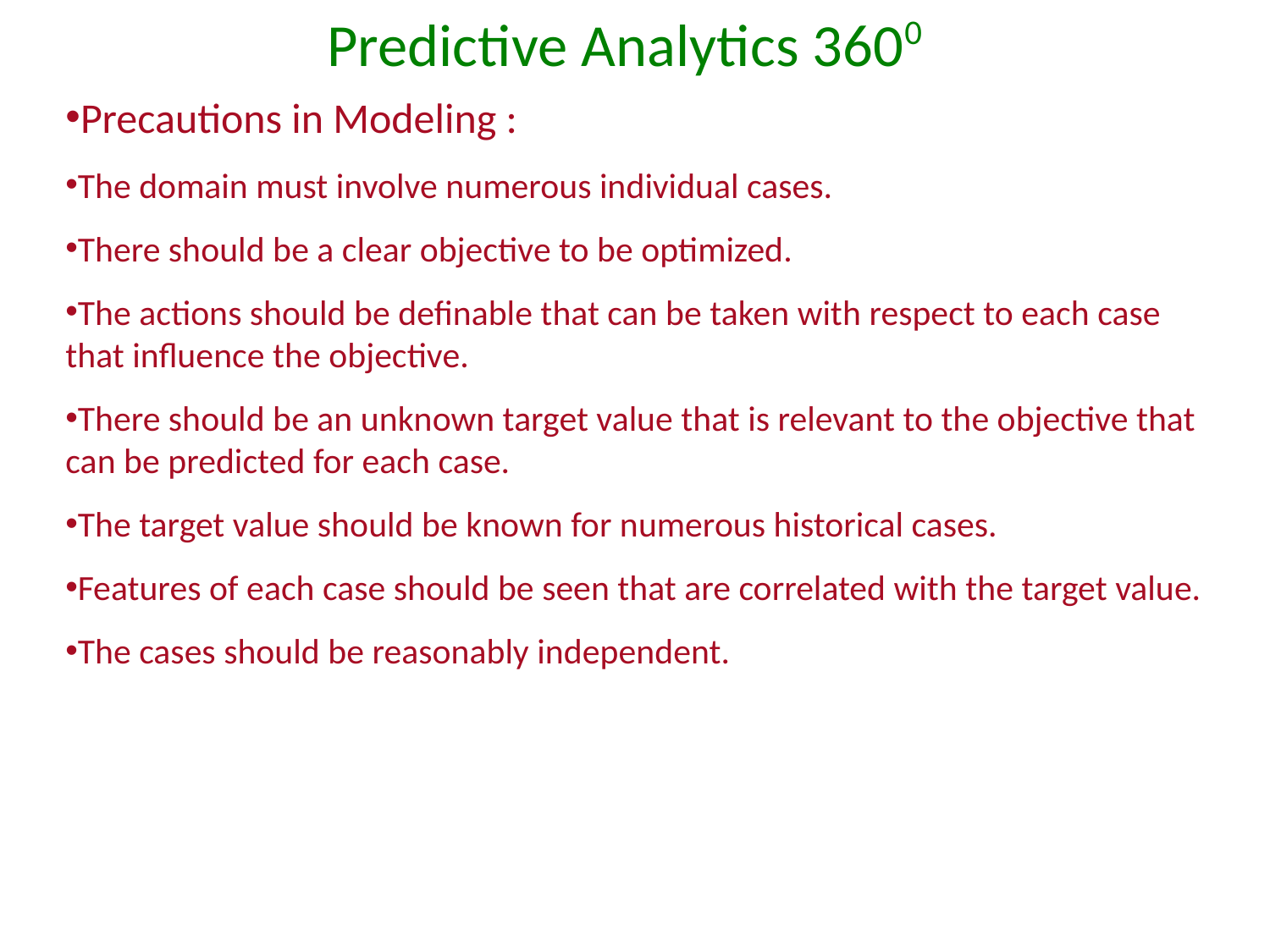

# Predictive Analytics 3600
Precautions in Modeling :
The domain must involve numerous individual cases.
There should be a clear objective to be optimized.
The actions should be definable that can be taken with respect to each case that influence the objective.
There should be an unknown target value that is relevant to the objective that can be predicted for each case.
The target value should be known for numerous historical cases.
Features of each case should be seen that are correlated with the target value.
The cases should be reasonably independent.